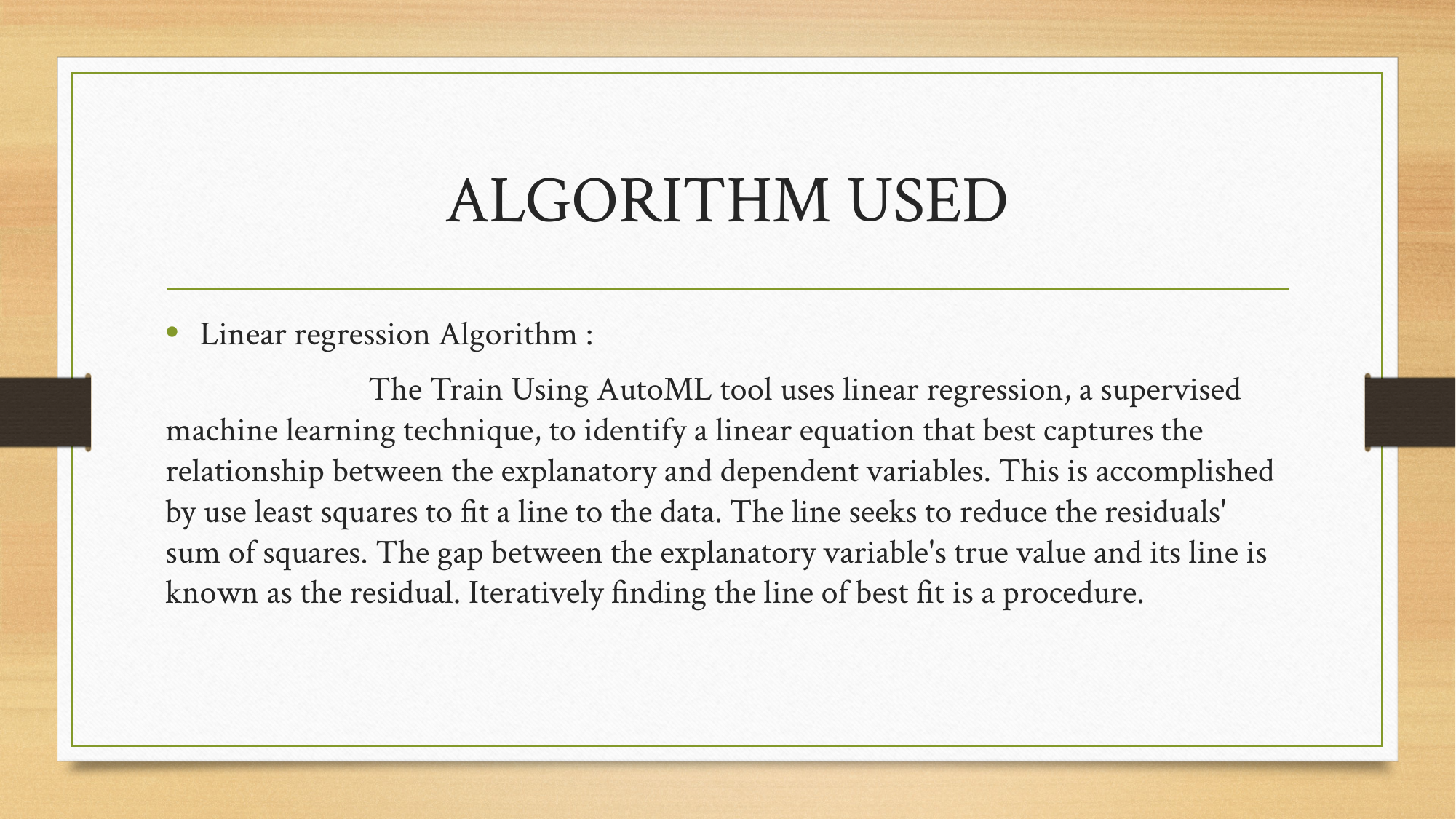

# ALGORITHM USED
Linear regression Algorithm :
		 		The Train Using AutoML tool uses linear regression, a supervised machine learning technique, to identify a linear equation that best captures the relationship between the explanatory and dependent variables. This is accomplished by use least squares to fit a line to the data. The line seeks to reduce the residuals' sum of squares. The gap between the explanatory variable's true value and its line is known as the residual. Iteratively finding the line of best fit is a procedure.